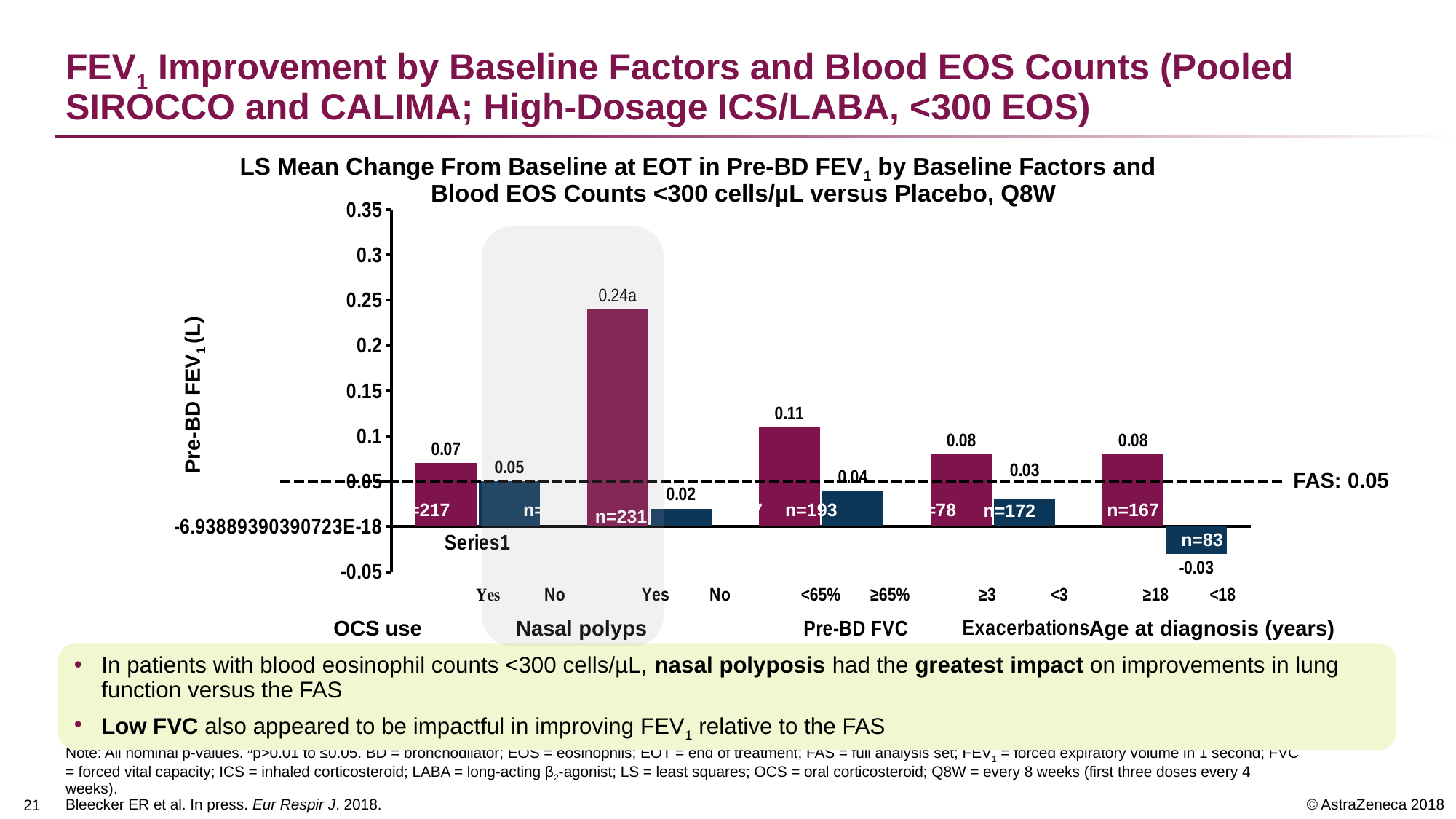

# FEV1 Improvement by Baseline Factors and Blood EOS Counts (Pooled SIROCCO and CALIMA; High-Dosage ICS/LABA, <300 EOS)
LS Mean Change From Baseline at EOT in Pre-BD FEV1 by Baseline Factors and                         Blood EOS Counts <300 cells/µL versus Placebo, Q8W

### Chart

| Category | Series 1 | Series 2 |
|---|---|---|
|  | 0.07 | 0.05 |
|  | 0.24 | 0.02 |
|  | 0.11 | 0.04 |
|  | 0.08 | 0.03 |
|  | 0.08 | -0.03 |
OCS use
Nasal polyps
Age at diagnosis (years)
Pre-BD FEV1 (L)
n=33
n=217
n=19
n=57
n=193
n=78
n=167
n=172
n=231
n=83

FAS: 0.05
In patients with blood eosinophil counts <300 cells/µL, nasal polyposis had the greatest impact on improvements in lung function versus the FAS
Low FVC also appeared to be impactful in improving FEV1 relative to the FAS
Note: All nominal p-values. ap>0.01 to ≤0.05. BD = bronchodilator; EOS = eosinophils; EOT = end of treatment; FAS = full analysis set; FEV1 = forced expiratory volume in 1 second; FVC = forced vital capacity; ICS = inhaled corticosteroid; LABA = long-acting β2-agonist; LS = least squares; OCS = oral corticosteroid; Q8W = every 8 weeks (first three doses every 4 weeks).
Bleecker ER et al. In press. Eur Respir J. 2018.
21